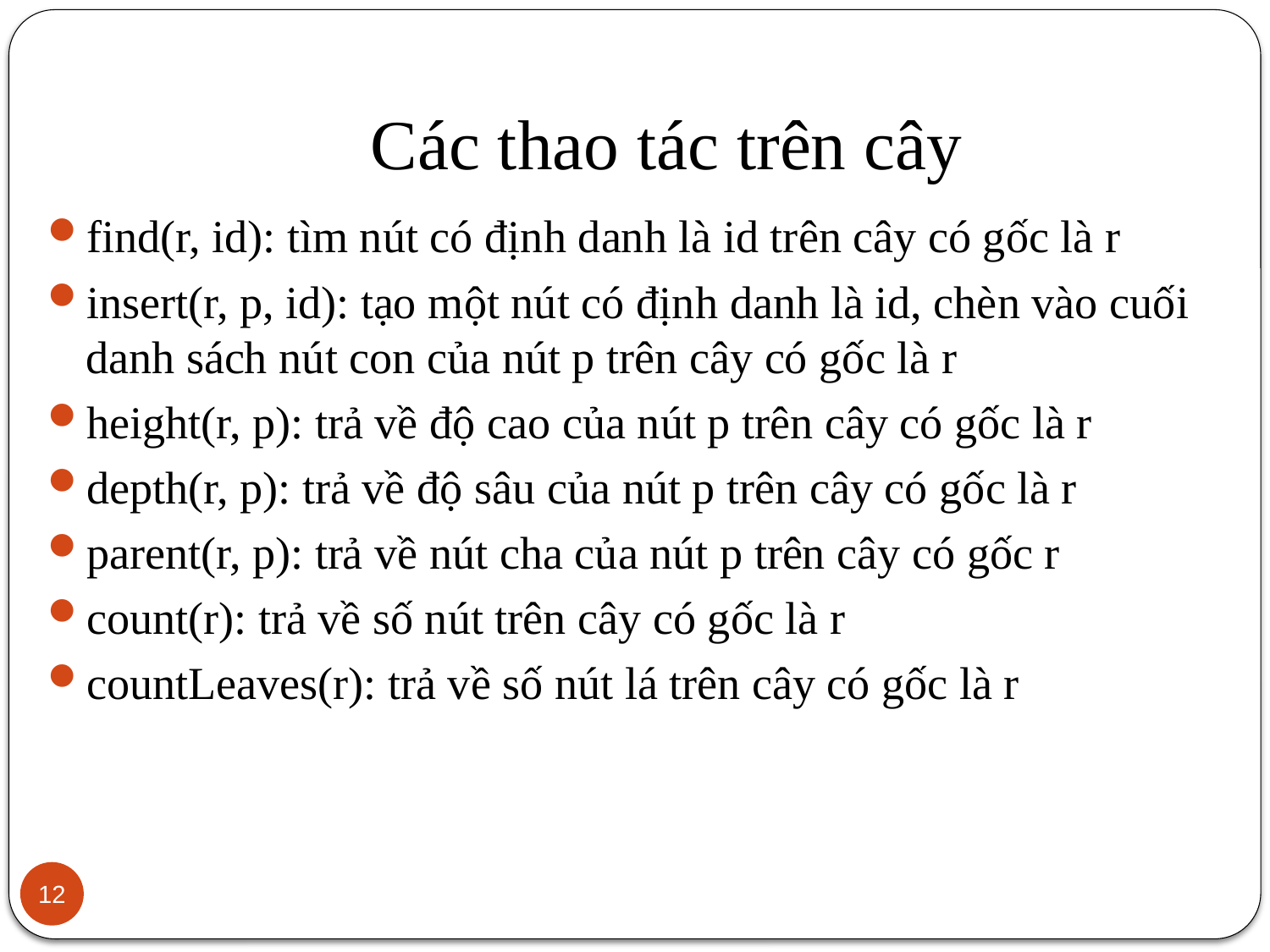

# Các thao tác trên cây
find(r, id): tìm nút có định danh là id trên cây có gốc là r
insert(r, p, id): tạo một nút có định danh là id, chèn vào cuối danh sách nút con của nút p trên cây có gốc là r
height(r, p): trả về độ cao của nút p trên cây có gốc là r
depth(r, p): trả về độ sâu của nút p trên cây có gốc là r
parent(r, p): trả về nút cha của nút p trên cây có gốc r
count(r): trả về số nút trên cây có gốc là r
countLeaves(r): trả về số nút lá trên cây có gốc là r

12